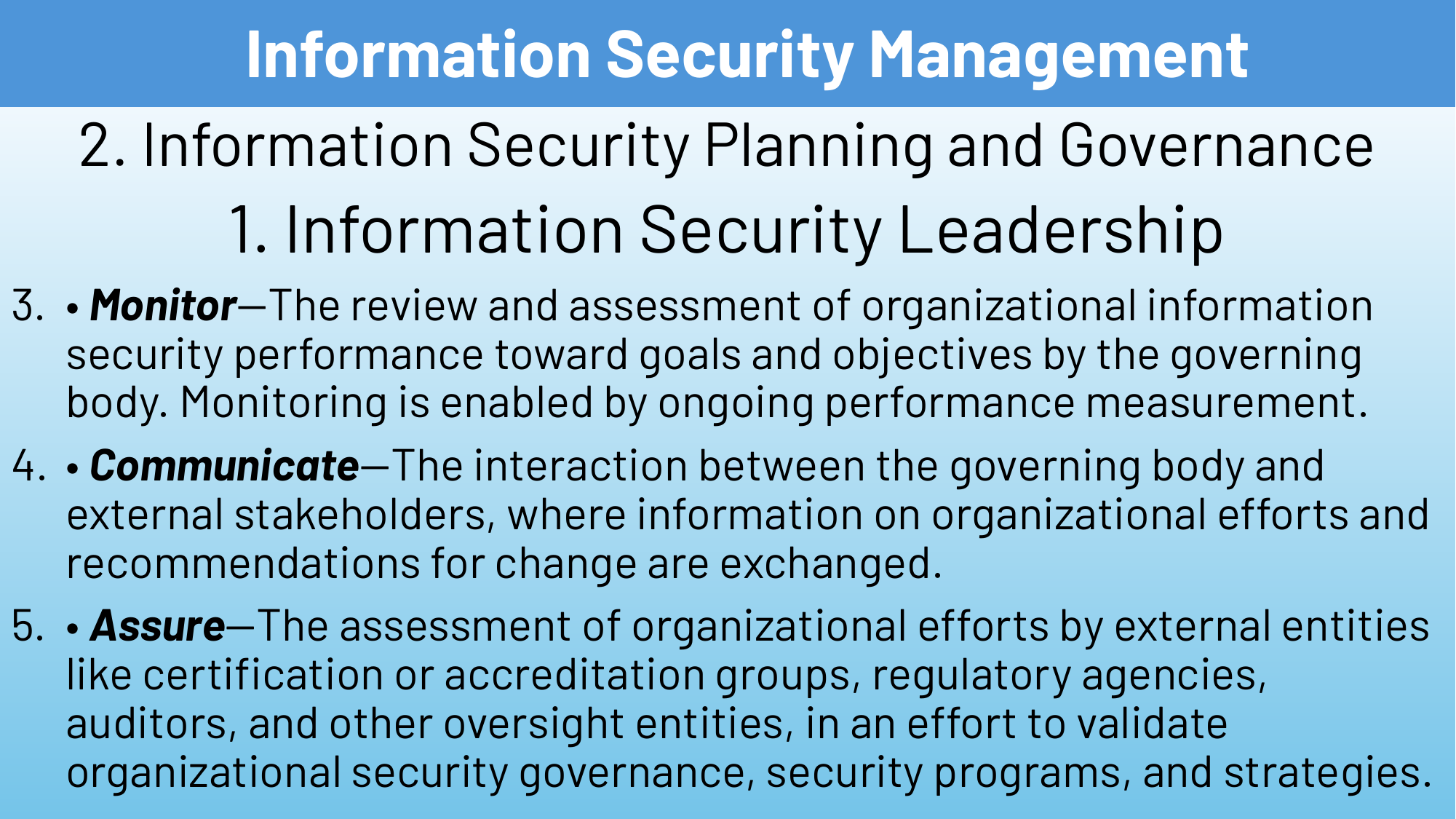

Information Security Management
2. Information Security Planning and Governance
1. Information Security Leadership
• Monitor—The review and assessment of organizational information security performance toward goals and objectives by the governing body. Monitoring is enabled by ongoing performance measurement.
• Communicate—The interaction between the governing body and external stakeholders, where information on organizational efforts and recommendations for change are exchanged.
• Assure—The assessment of organizational efforts by external entities like certification or accreditation groups, regulatory agencies, auditors, and other oversight entities, in an effort to validate organizational security governance, security programs, and strategies.